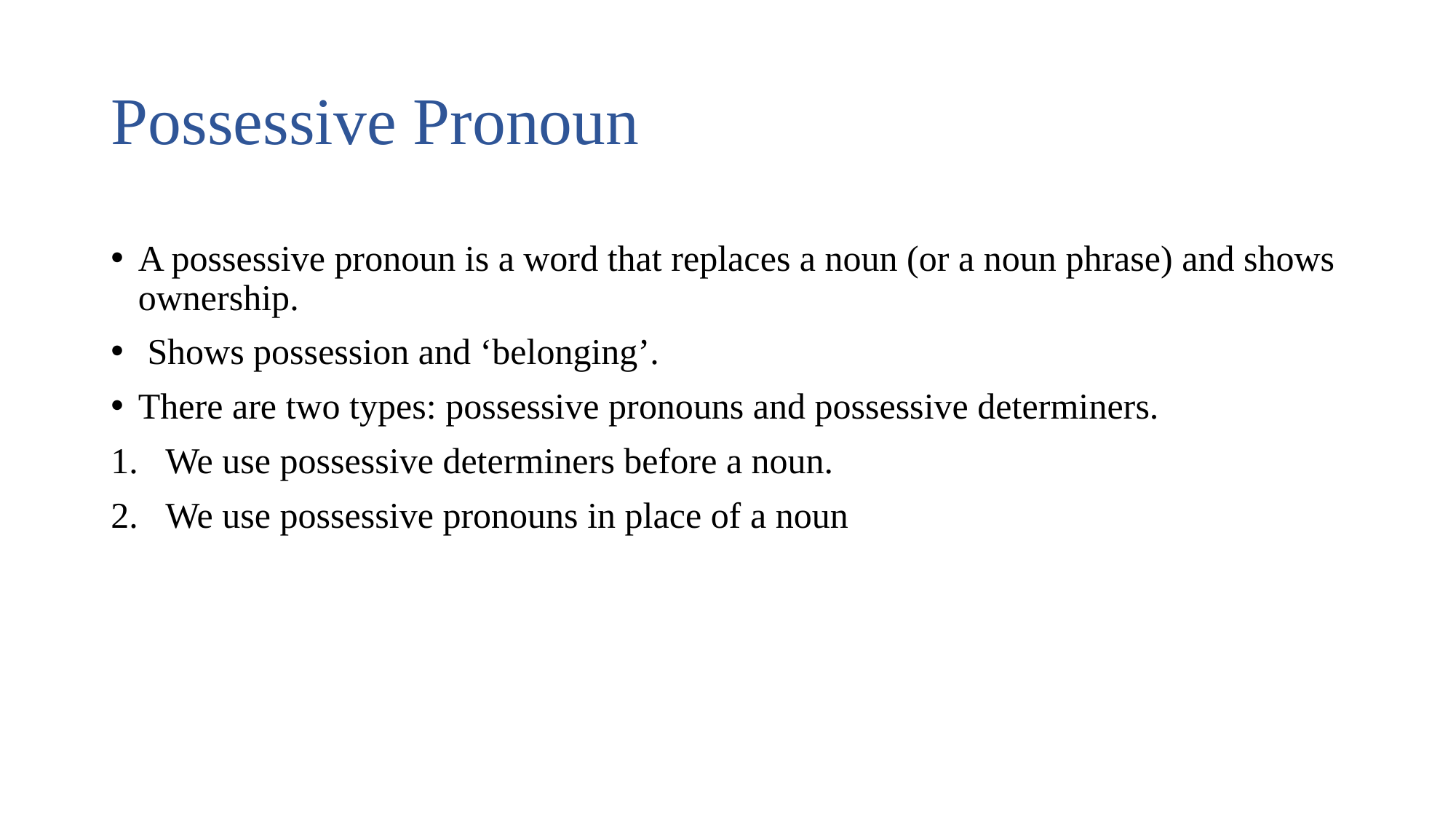

# Possessive Pronoun
A possessive pronoun is a word that replaces a noun (or a noun phrase) and shows ownership.
 Shows possession and ‘belonging’.
There are two types: possessive pronouns and possessive determiners.
We use possessive determiners before a noun.
We use possessive pronouns in place of a noun